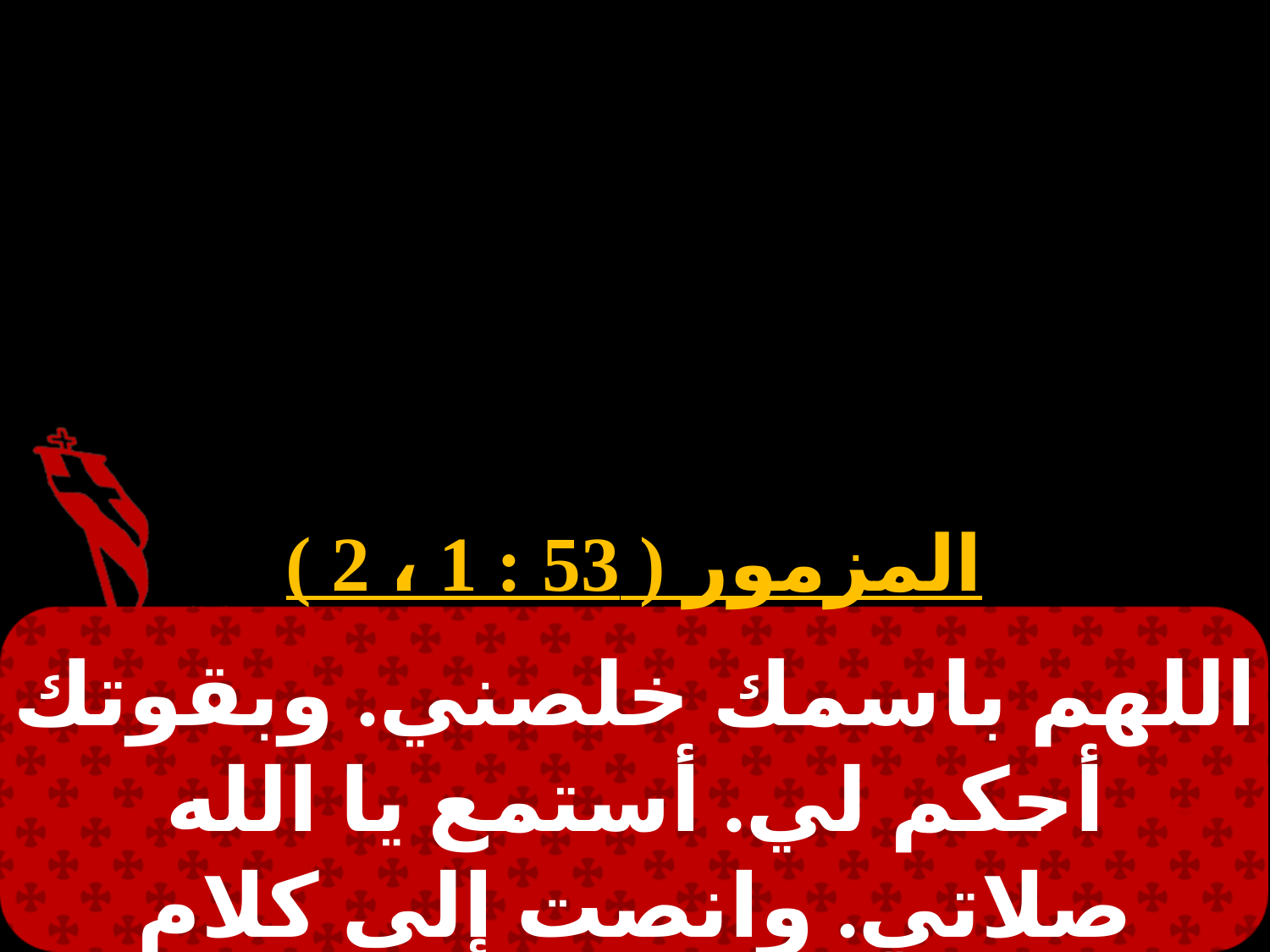

#
المزمور ( 53 : 1 ، 2 )
اللهم باسمك خلصني. وبقوتك أحكم لي. أستمع يا الله صلاتي. وانصت إلى كلام فمي.